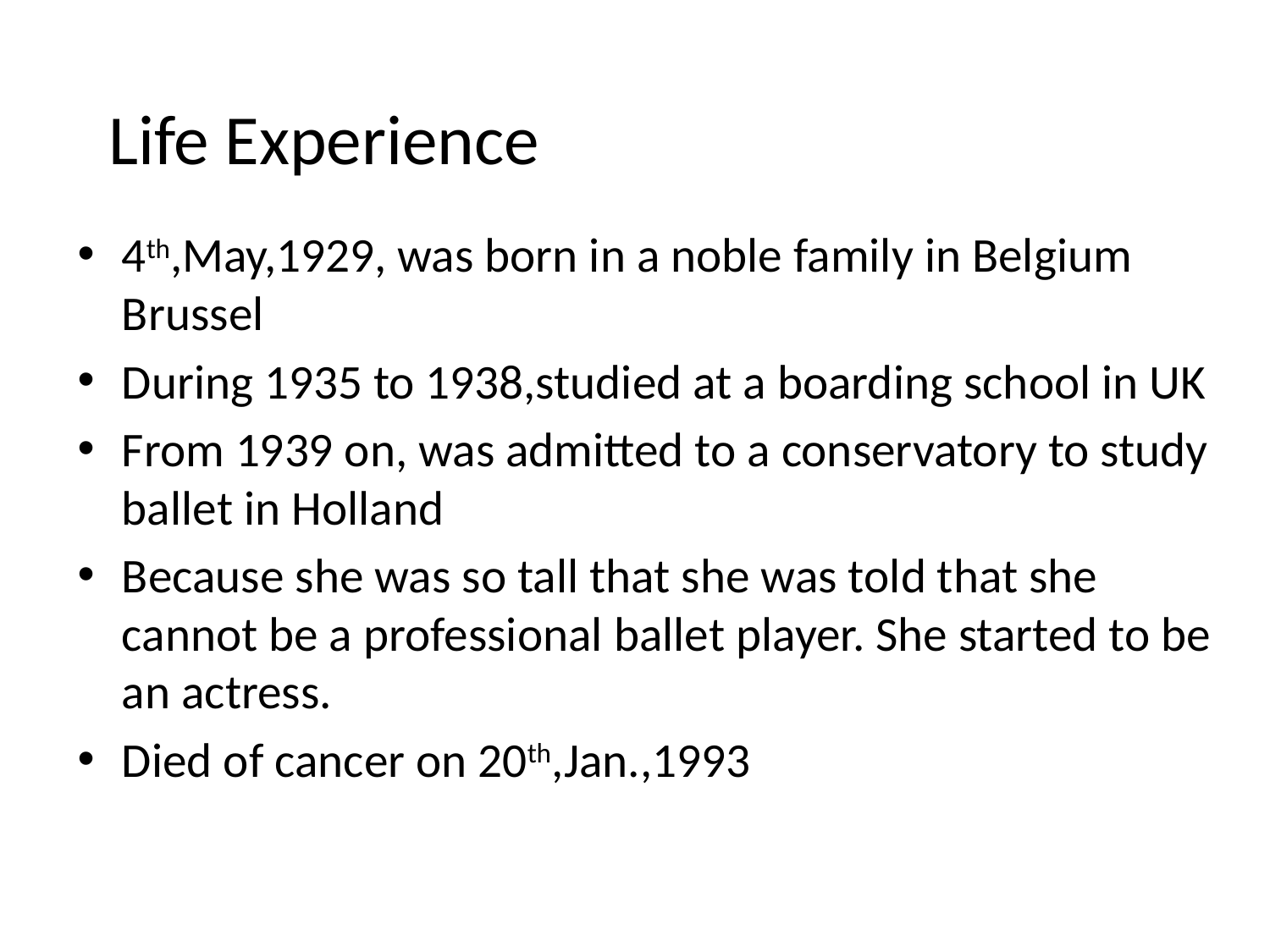

Life Experience
4th,May,1929, was born in a noble family in Belgium Brussel
During 1935 to 1938,studied at a boarding school in UK
From 1939 on, was admitted to a conservatory to study ballet in Holland
Because she was so tall that she was told that she cannot be a professional ballet player. She started to be an actress.
Died of cancer on 20th,Jan.,1993